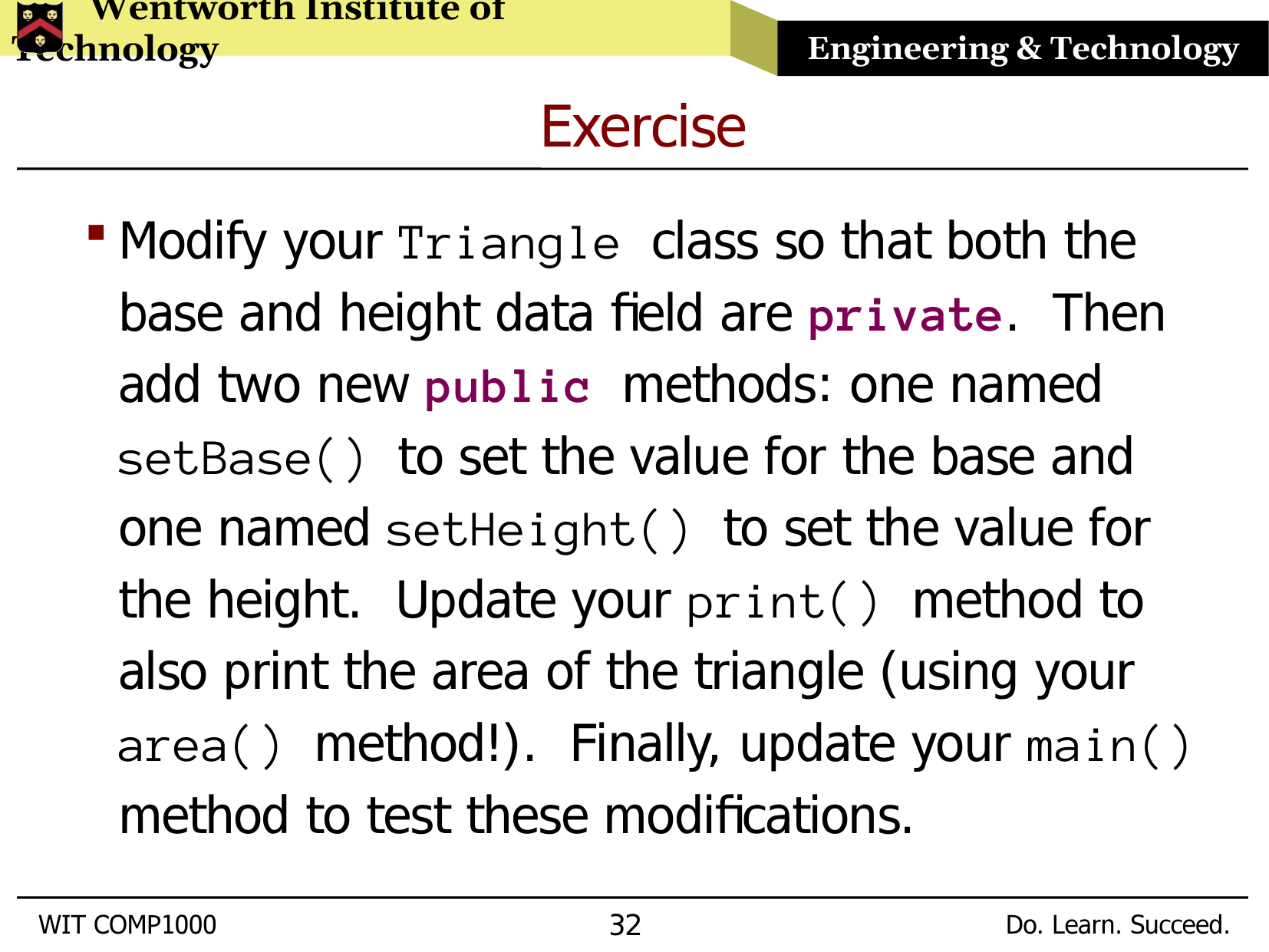

# Exercise
Modify your Triangle class so that both the base and height data field are private.  Then add two new public methods: one named setBase() to set the value for the base and one named setHeight() to set the value for the height.  Update your print() method to also print the area of the triangle (using your area() method!).  Finally, update your main() method to test these modifications.